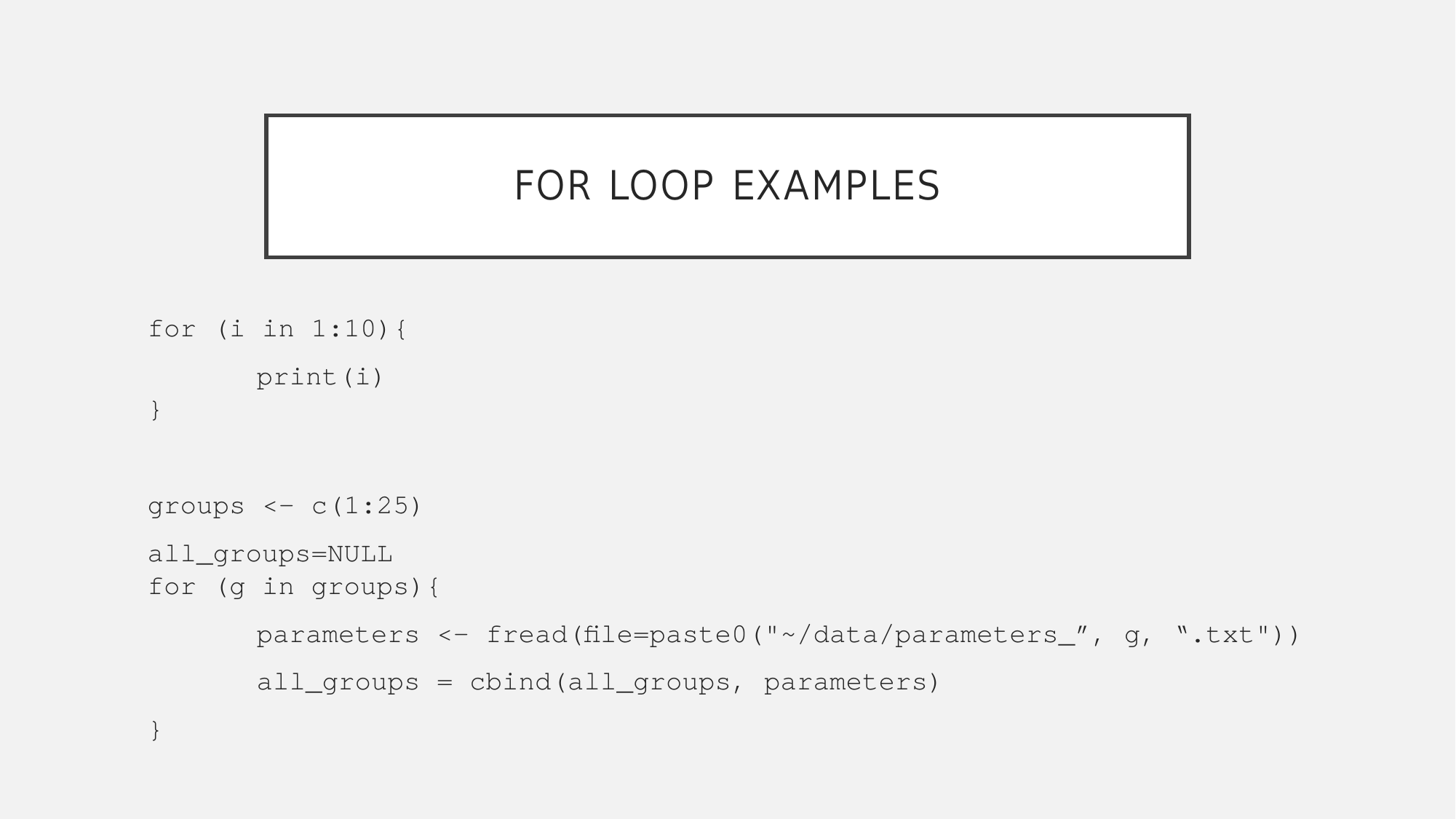

# For loop examples
for (i in 1:10){
	print(i)
}

groups <- c(1:25)
all_groups=NULL
for (g in groups){
	parameters <- fread(file=paste0("~/data/parameters_”, g, “.txt"))
	all_groups = cbind(all_groups, parameters)
}